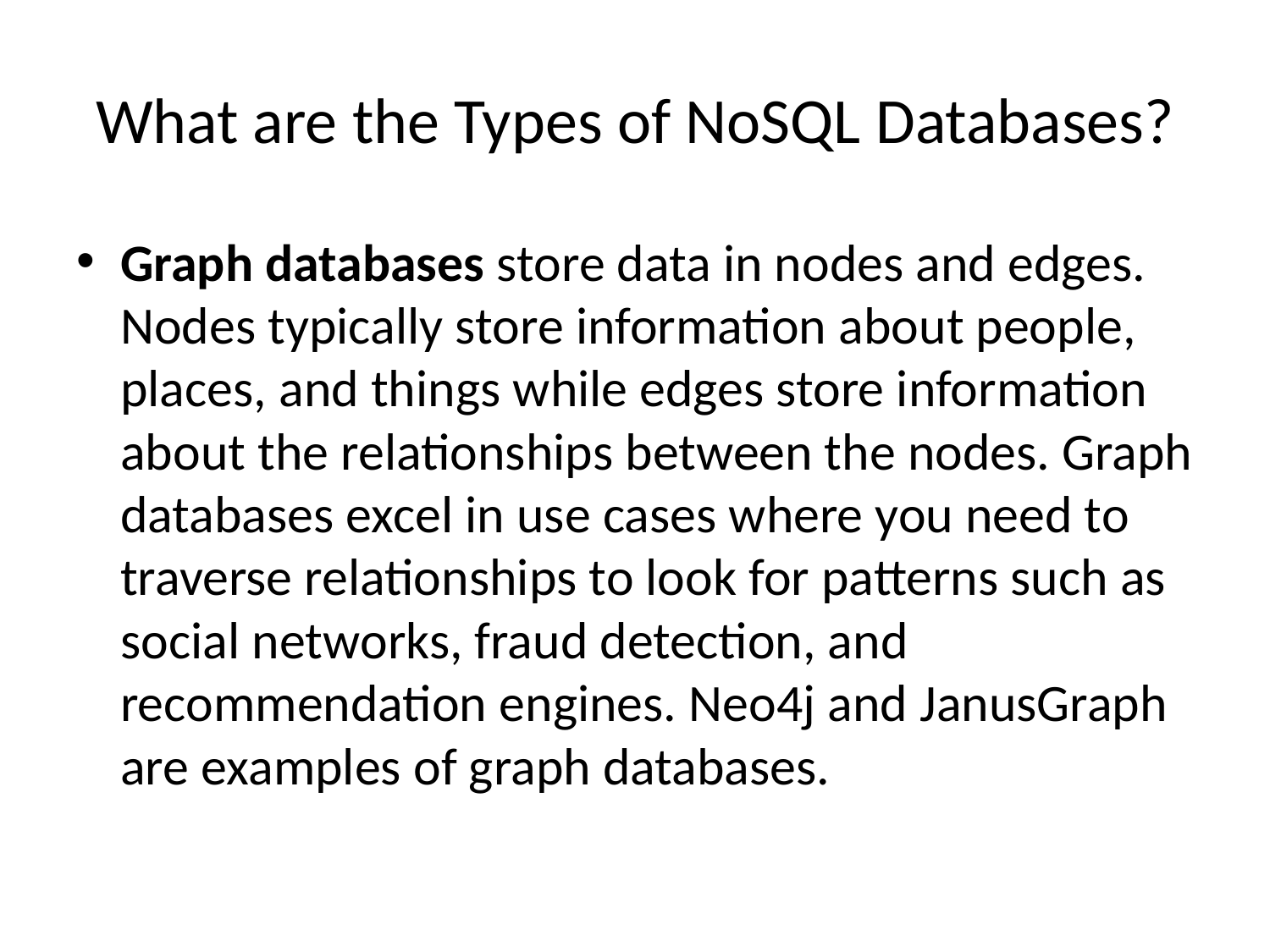

# What are the Types of NoSQL Databases?
Graph databases store data in nodes and edges. Nodes typically store information about people, places, and things while edges store information about the relationships between the nodes. Graph databases excel in use cases where you need to traverse relationships to look for patterns such as social networks, fraud detection, and recommendation engines. Neo4j and JanusGraph are examples of graph databases.